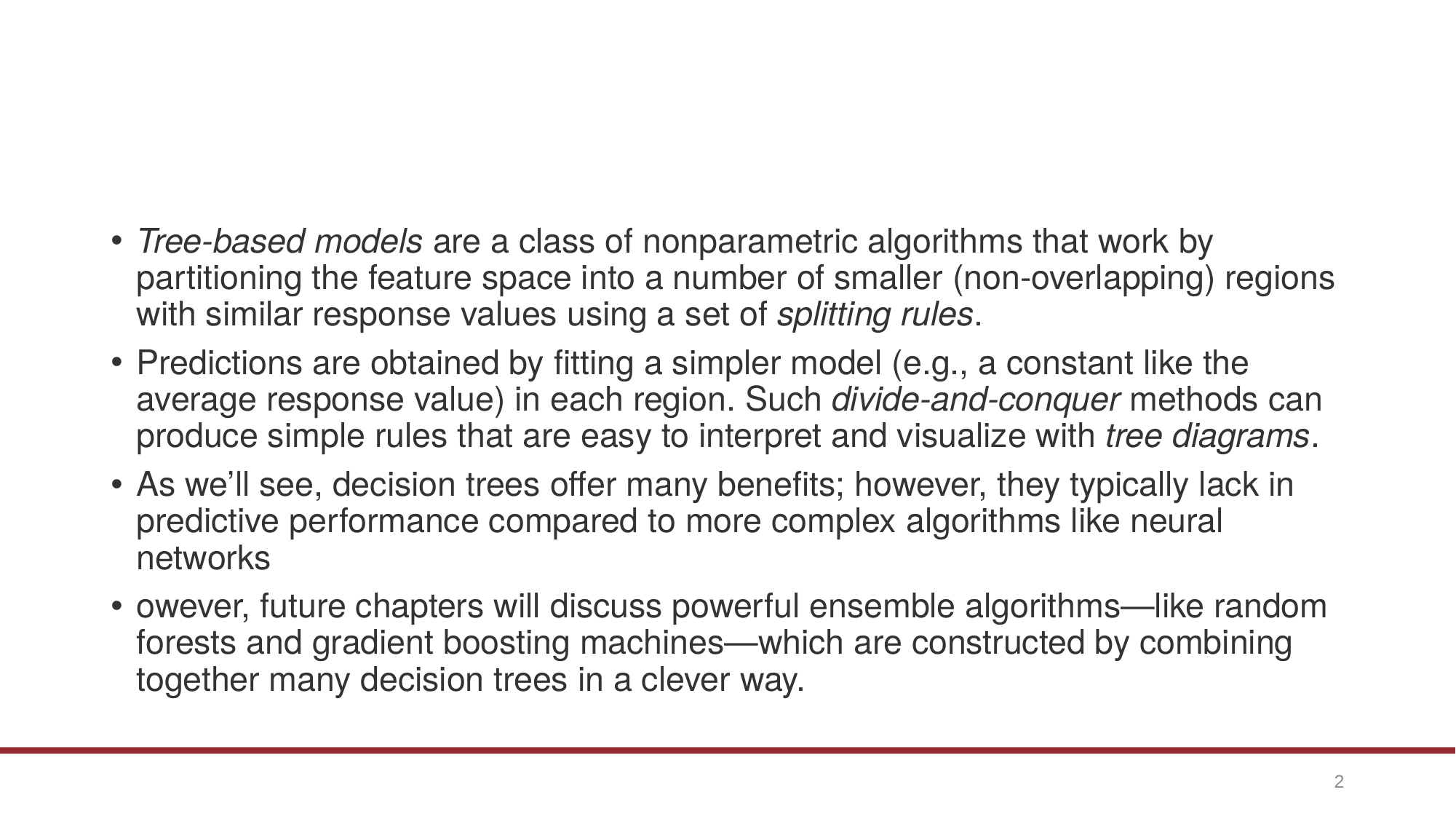

#
Tree-based models are a class of nonparametric algorithms that work by partitioning the feature space into a number of smaller (non-overlapping) regions with similar response values using a set of splitting rules.
Predictions are obtained by fitting a simpler model (e.g., a constant like the average response value) in each region. Such divide-and-conquer methods can produce simple rules that are easy to interpret and visualize with tree diagrams.
As we’ll see, decision trees offer many benefits; however, they typically lack in predictive performance compared to more complex algorithms like neural networks
owever, future chapters will discuss powerful ensemble algorithms—like random forests and gradient boosting machines—which are constructed by combining together many decision trees in a clever way.
2